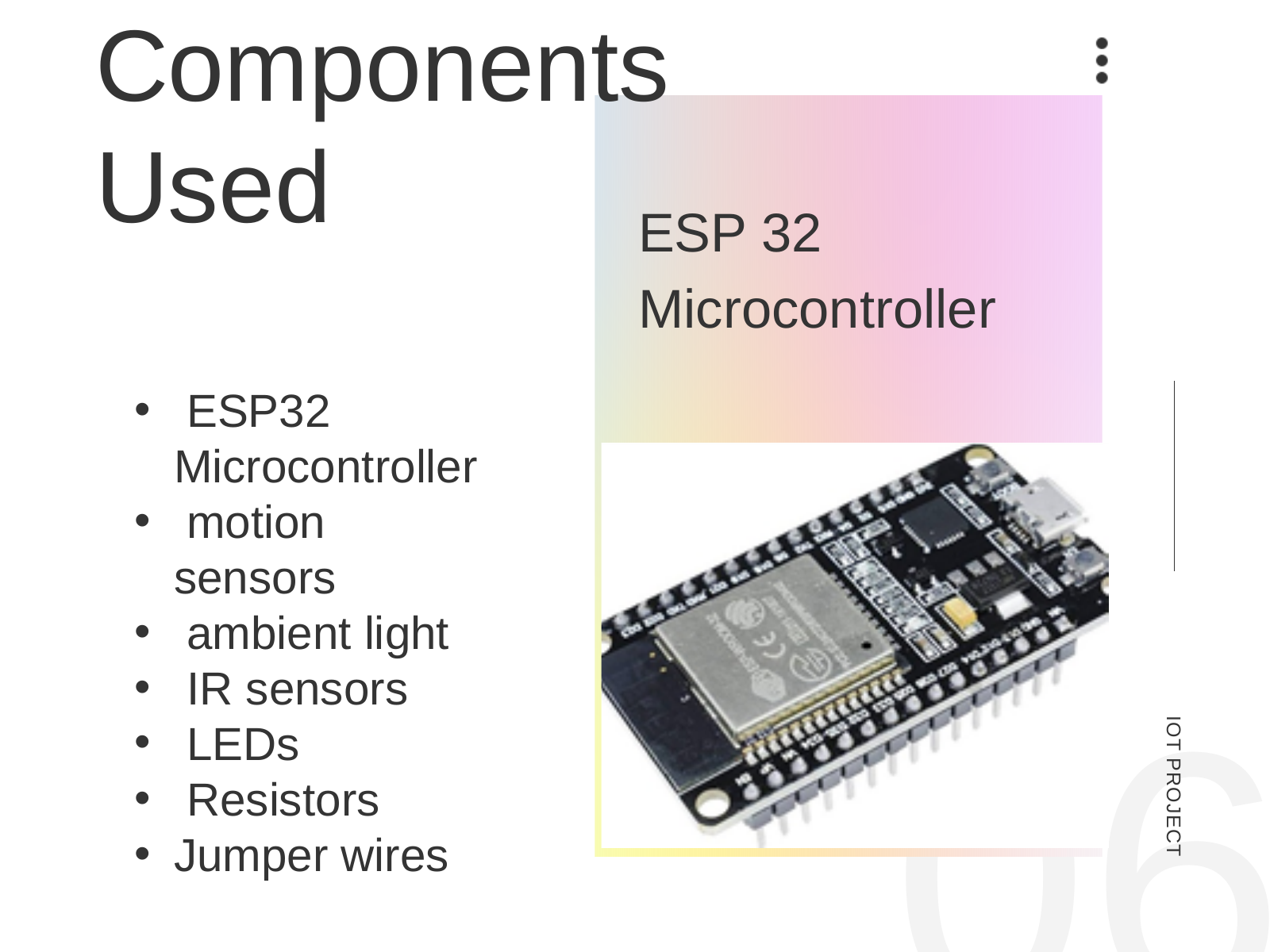

Components Used

ESP 32 Microcontroller

 ESP32 Microcontroller
 motion sensors
 ambient light
 IR sensors
 LEDs
 Resistors
Jumper wires

06
IOT PROJECT